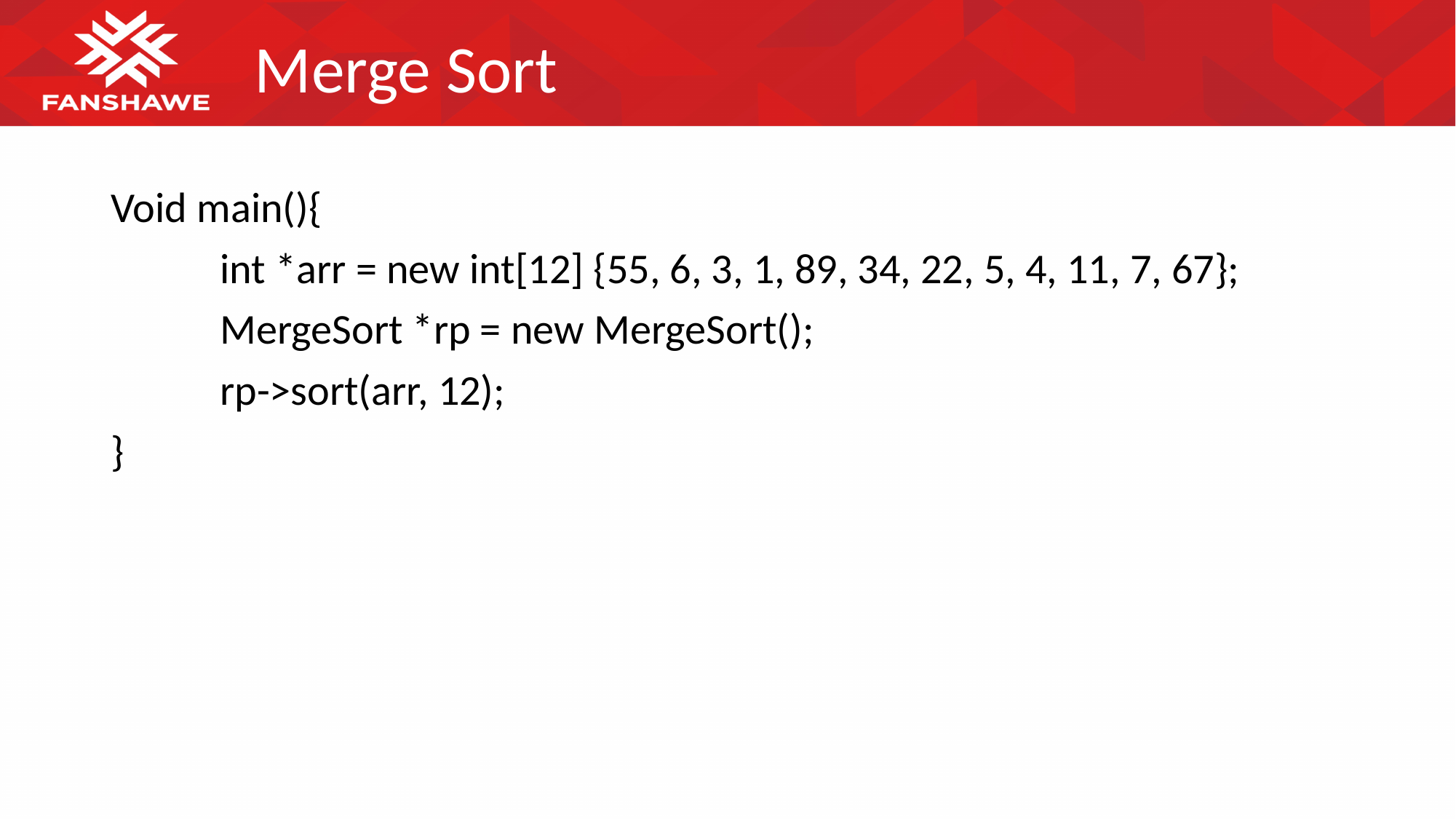

# Merge Sort
Void main(){
	int *arr = new int[12] {55, 6, 3, 1, 89, 34, 22, 5, 4, 11, 7, 67};
	MergeSort *rp = new MergeSort();
	rp->sort(arr, 12);
}